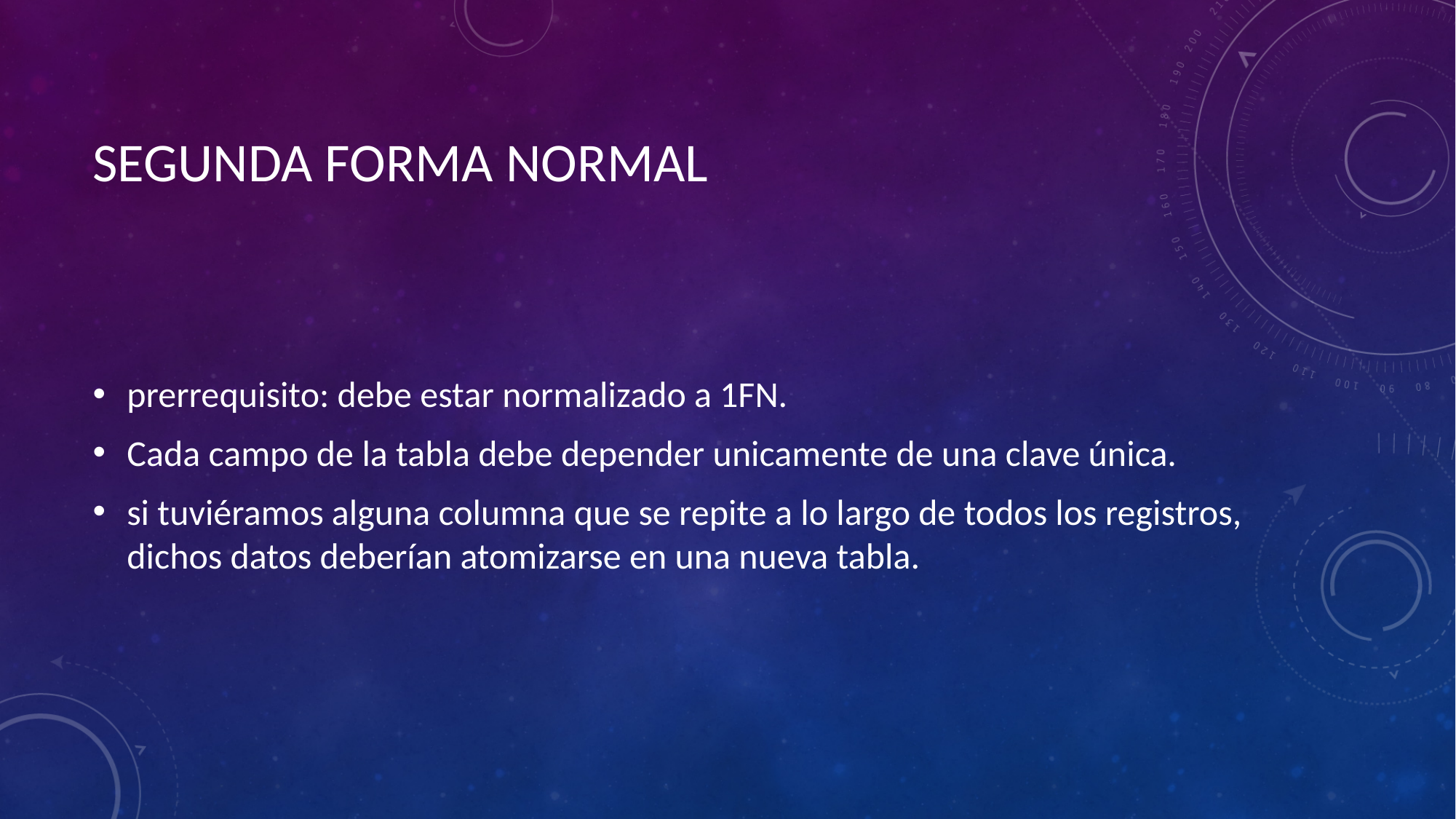

# Segunda Forma Normal
prerrequisito: debe estar normalizado a 1FN.
Cada campo de la tabla debe depender unicamente de una clave única.
si tuviéramos alguna columna que se repite a lo largo de todos los registros, dichos datos deberían atomizarse en una nueva tabla.